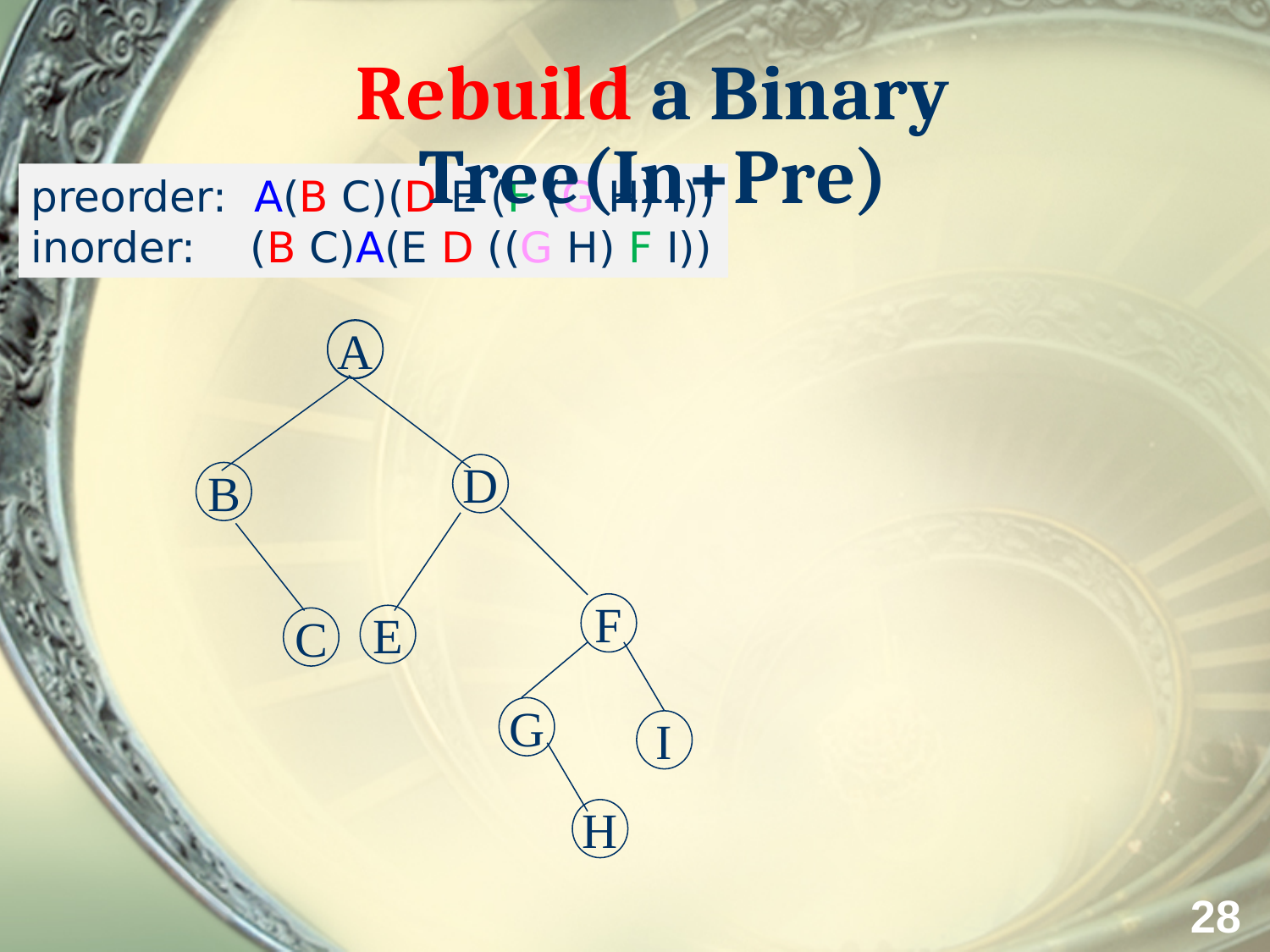

# Rebuild a Binary Tree(In+Pre)
preorder:  A(B C)(D E (F (G H) I))
inorder:    (B C)A(E D ((G H) F I))

A

D
B

F
E
C

G
I

H
28